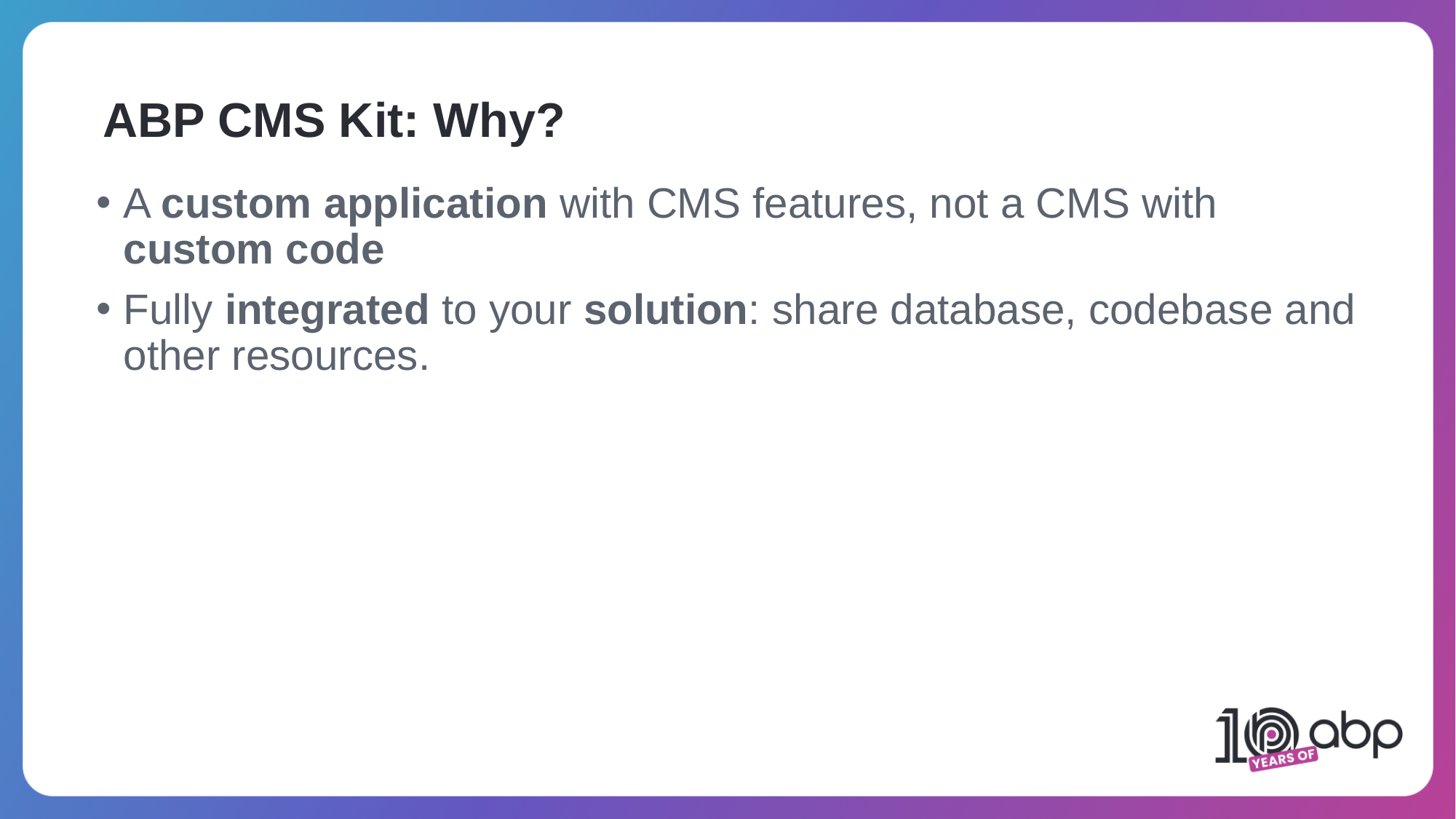

ABP CMS Kit: Why?
A custom application with CMS features, not a CMS with custom code
Fully integrated to your solution: share database, codebase and other resources.